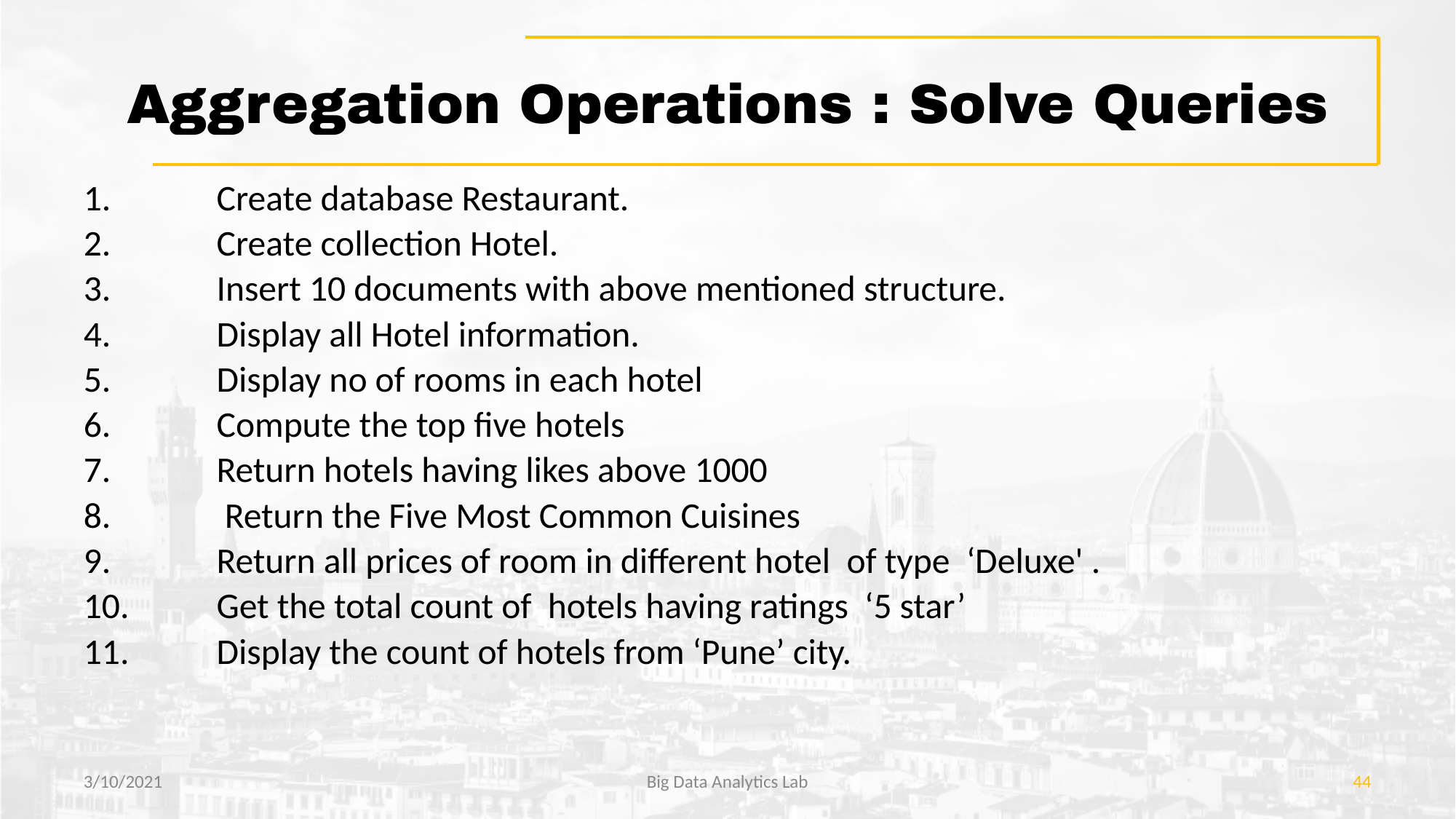

# Aggregation Operations : Solve Queries
Create database Restaurant.
Create collection Hotel.
Insert 10 documents with above mentioned structure.
Display all Hotel information.
Display no of rooms in each hotel
Compute the top five hotels
Return hotels having likes above 1000
 Return the Five Most Common Cuisines
Return all prices of room in different hotel  of type  ‘Deluxe' .
Get the total count of  hotels having ratings  ‘5 star’
Display the count of hotels from ‘Pune’ city.

3/10/2021
Big Data Analytics Lab
44